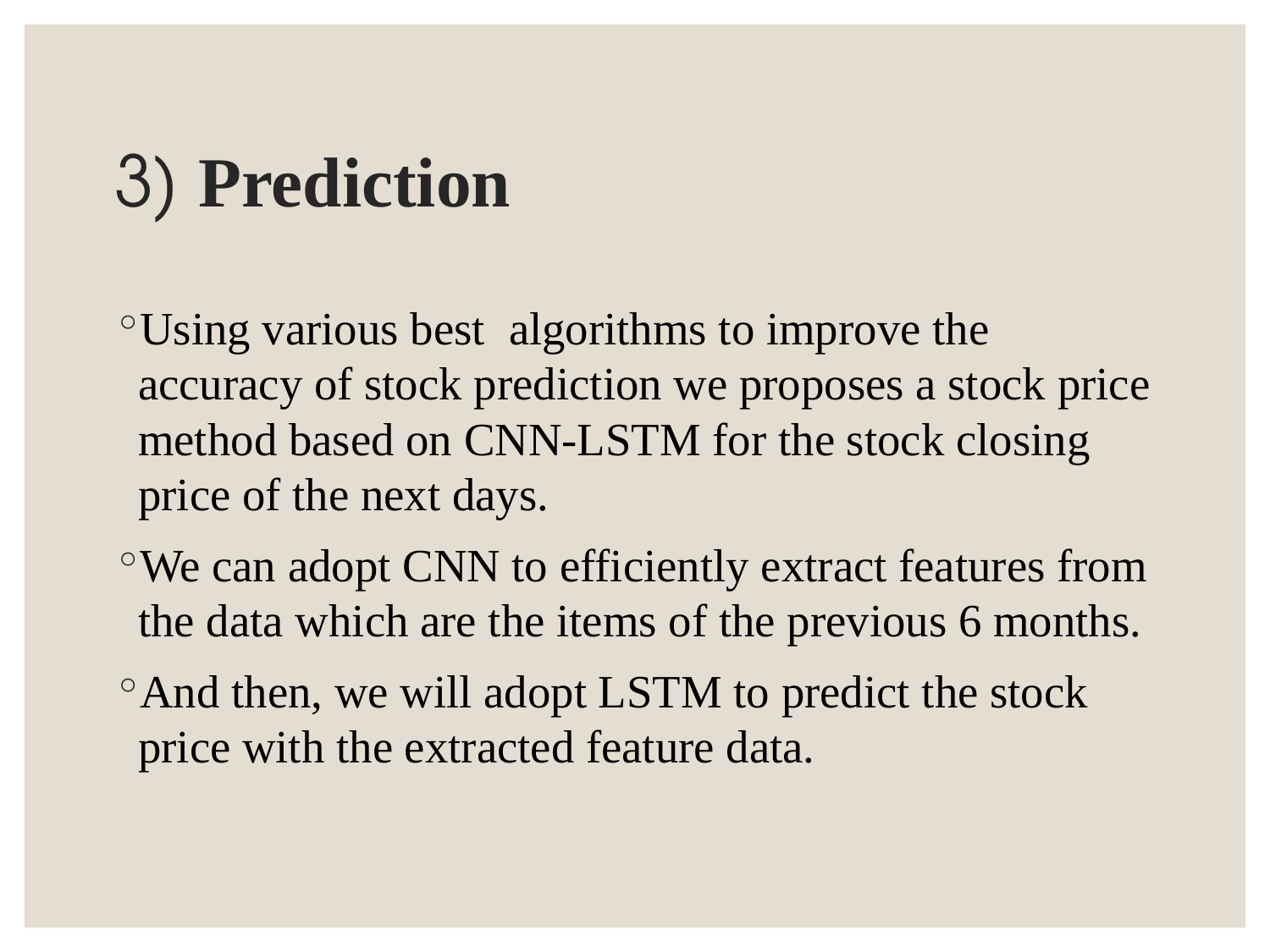

# 3) Prediction
Using various best  algorithms to improve the accuracy of stock prediction we proposes a stock price method based on CNN-LSTM for the stock closing price of the next days.
We can adopt CNN to efficiently extract features from the data which are the items of the previous 6 months.
And then, we will adopt LSTM to predict the stock price with the extracted feature data.